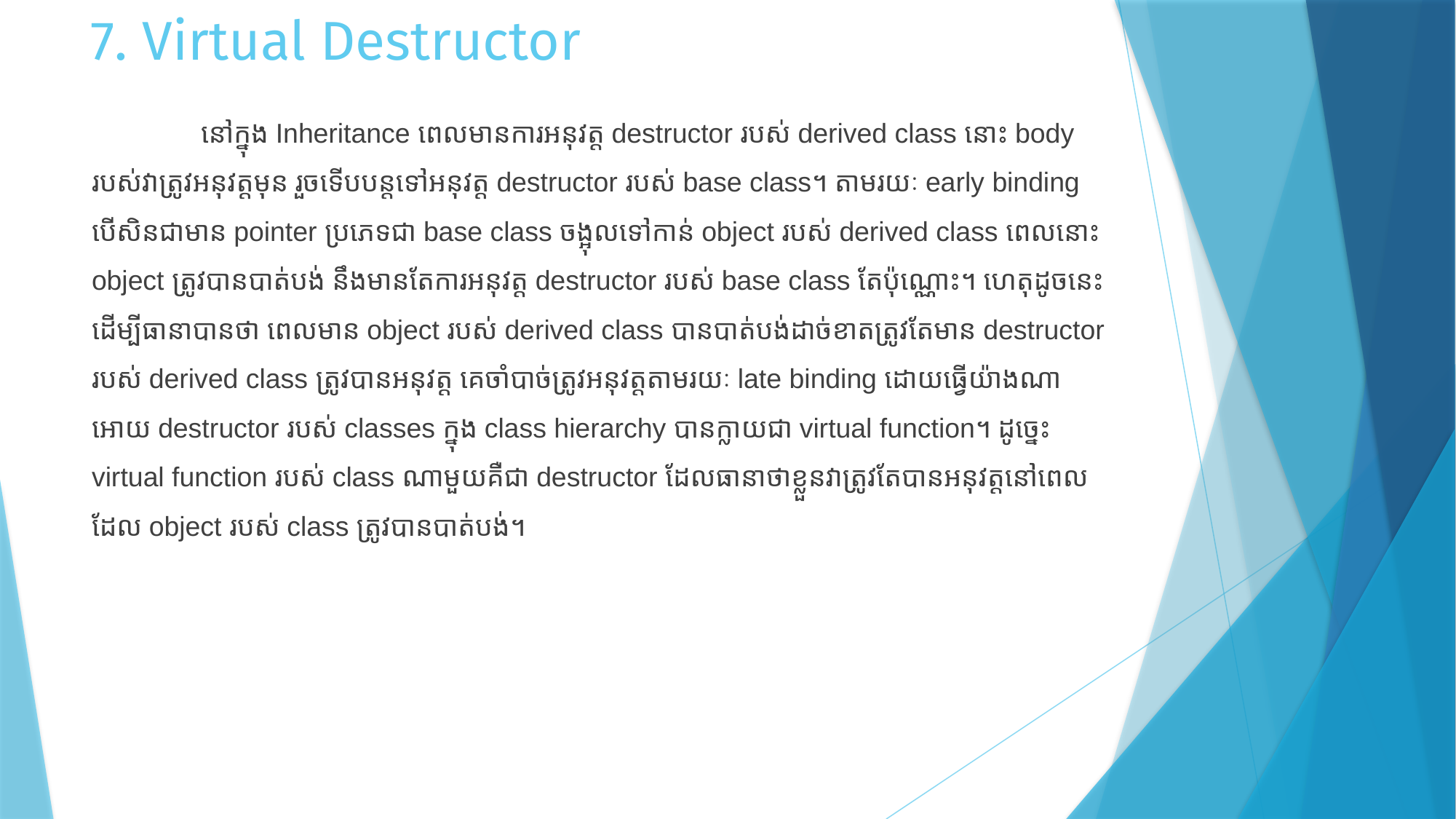

# 7. Virtual Destructor
	នៅក្នុង Inheritance ពេលមានការអនុវត្ត destructor របស់ derived class នោះ body របស់វាត្រូវអនុវត្តមុន រួចទើបបន្តទៅអនុវត្ត destructor របស់ base class។ តាមរយៈ early binding បើសិនជាមាន pointer ប្រភេទជា base class ចង្អុលទៅកាន់ object របស់​ derived class ពេលនោះ object ត្រូវបានបាត់បង់ នឹងមានតែការអនុវត្ត destructor របស់ base class តែប៉ុណ្ណោះ។ ហេតុដូចនេះដើម្បីធានាបានថា ពេលមាន object របស់ derived class បានបាត់បង់ដាច់ខាតត្រូវតែមាន destructor របស់ derived class ត្រូវបានអនុវត្ត គេចាំបាច់ត្រូវអនុវត្តតាមរយៈ late binding ដោយធ្វើយ៉ាងណាអោយ destructor របស់​ classes ក្នុង class hierarchy បានក្លាយជា virtual function។​​ ដូច្នេះ virtual function របស់ class ណាមួយគឺជា​ destructor ដែលធានាថាខ្លួនវាត្រូវតែបានអនុវត្តនៅពេលដែល object របស់ class ត្រូវបានបាត់បង់។